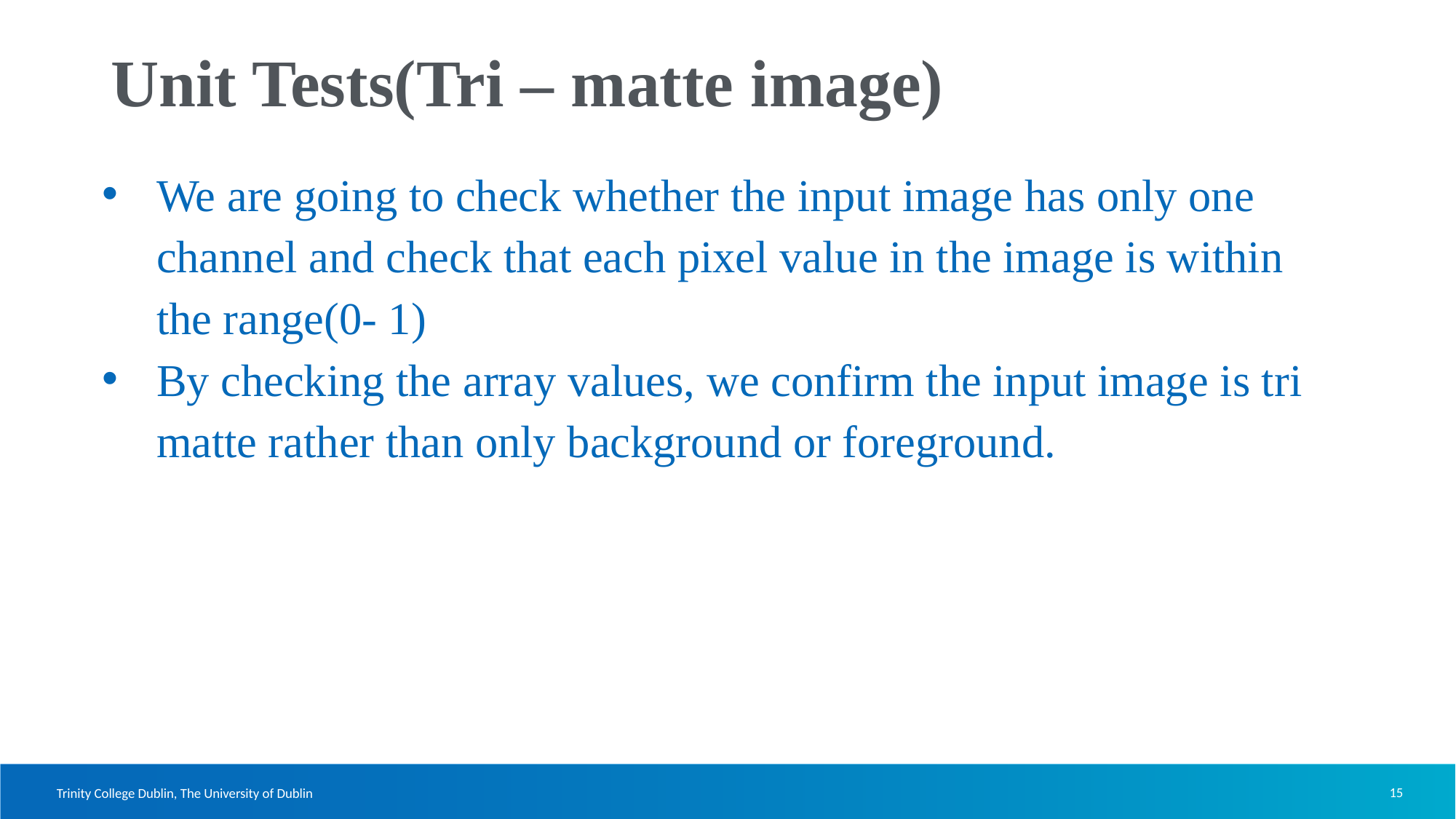

Unit Tests(Tri – matte image)
We are going to check whether the input image has only one channel and check that each pixel value in the image is within the range(0- 1)
By checking the array values, we confirm the input image is tri matte rather than only background or foreground.
15